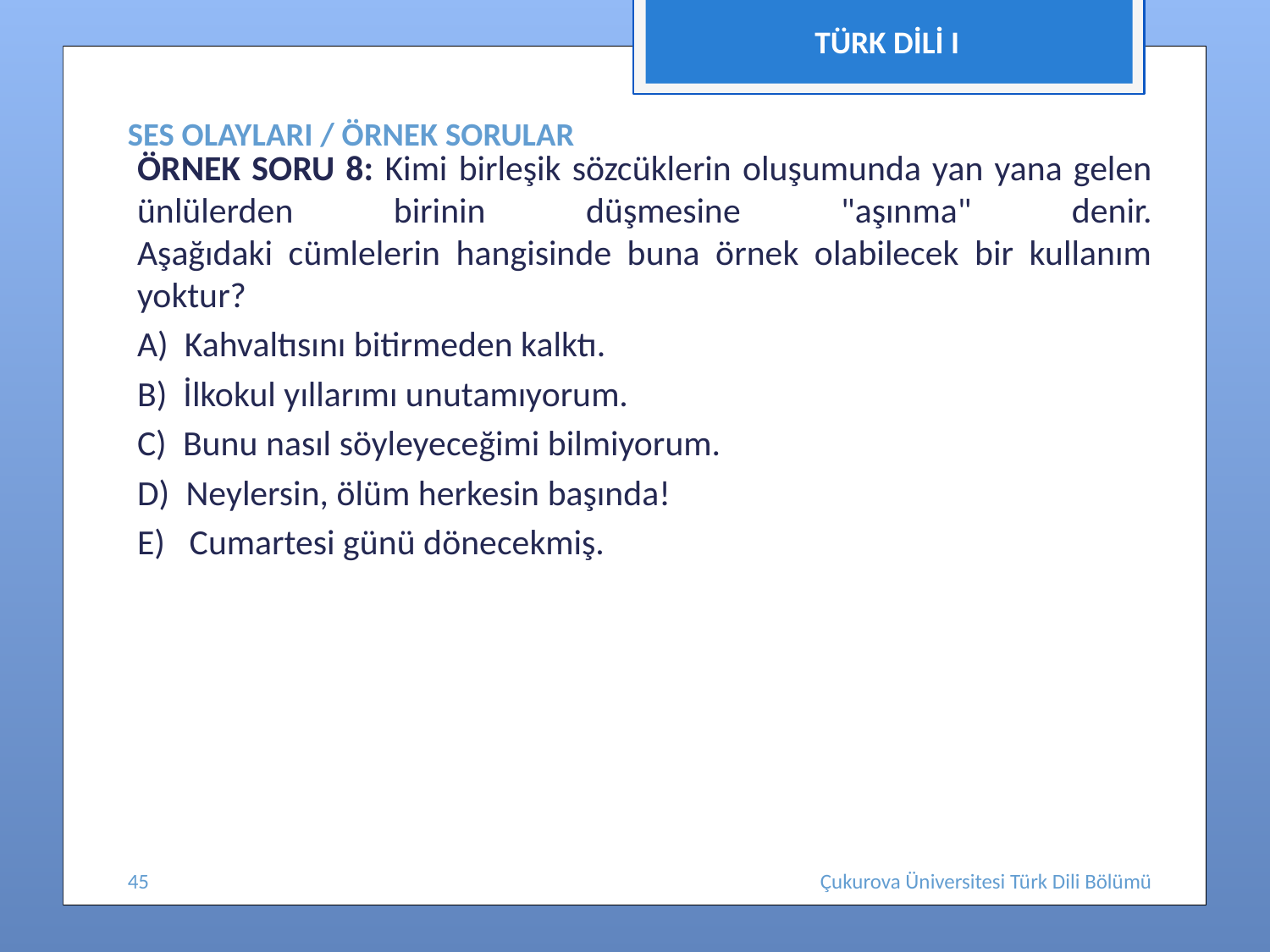

TÜRK DİLİ I
# SES OLAYLARI / ÖRNEK SORULAR
ÖRNEK SORU 8: Kimi birleşik sözcüklerin oluşumunda yan yana gelen ünlülerden birinin düşmesine "aşınma" denir.
Aşağıdaki cümlelerin hangisinde buna örnek olabilecek bir kullanım yoktur?
A)  Kahvaltısını bitirmeden kalktı.
B)  İlkokul yıllarımı unutamıyorum.
C)  Bunu nasıl söyleyeceğimi bilmiyorum.
D)  Neylersin, ölüm herkesin başında!
E)   Cumartesi günü dönecekmiş.
45
Çukurova Üniversitesi Türk Dili Bölümü